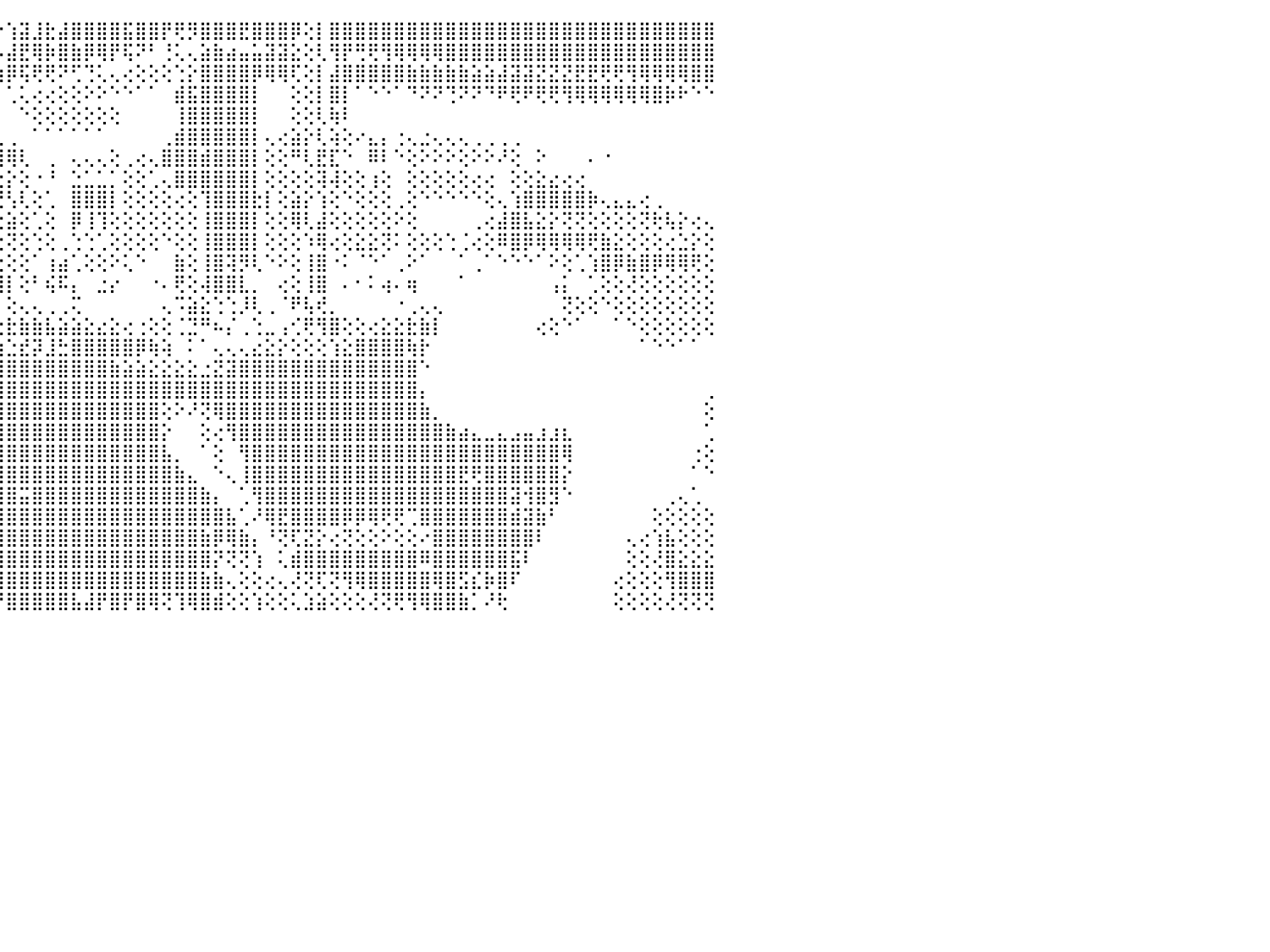

⣿⣿⣿⣿⣿⣿⣿⣿⣿⣿⣿⣿⣿⣿⣿⣿⣿⣿⣿⣿⣿⣿⣿⣿⣿⣿⣿⡿⢏⢕⢸⡇⣿⡇⢸⡇⡇⡕⢕⣿⢧⢾⡗⣵⡖⢱⣽⣸⣗⣼⣿⣿⣿⣿⣯⣿⣿⡟⢟⡻⣿⣿⣿⣟⣿⣿⣿⡿⢕⡇⣿⣿⣿⣿⣿⣿⣿⣿⣿⣿⣿⣿⣿⣿⣿⣿⣿⣿⣿⣿⣿⣿⣿⣿⣿⣿⣿⣿⣿⣿⠀
⣿⣿⣿⣿⣿⣿⣿⣿⣿⣿⣿⣿⣿⣿⣿⣿⣿⣵⣷⣷⣿⣿⣿⣿⣿⣽⣿⣿⡕⢕⢕⢗⢝⡕⢸⡇⢇⢇⣹⣿⣷⣿⣿⣻⡧⣼⣟⢿⡷⣿⣷⡿⢿⡟⢯⠝⠃⢘⢅⢄⣵⣷⣴⣤⣥⣽⣽⣕⢕⢇⢻⡟⢛⢟⢻⢿⢿⢿⢿⣿⣿⣿⣿⣿⣿⣿⣿⣿⣿⣿⣿⣿⣿⣿⣿⣿⣿⣿⣿⣿⠀
⣿⣿⣿⣿⣿⣟⣿⣽⣿⣿⣿⣿⣿⣿⣿⣿⣿⣿⣿⣿⣿⡿⣿⣿⣿⣿⣿⣿⡇⡕⢜⣇⢵⢇⣕⢅⢞⢟⠘⠁⠁⠙⠙⢗⢷⡿⢯⢟⢟⠝⢋⢙⢅⢄⢔⢕⢕⢕⢑⡕⣿⣿⣿⣿⡿⢿⢿⢏⢕⡇⣼⣿⣿⣿⣿⣿⣷⣷⣷⣷⣷⣵⣵⣼⣽⣽⣝⣝⣝⣟⣟⢟⢟⢻⢿⢿⢿⢿⣿⣿⠀
⣿⣿⣿⣿⣿⣿⣿⣿⣿⣿⣿⣿⣿⣿⣿⣿⣿⣿⣿⣿⣿⣿⣿⣿⣿⢿⡿⡏⢇⢗⣝⣵⢕⢜⢕⠑⠁⠀⠀⠀⠀⠀⠀⠀⠁⢁⢅⢔⢔⢕⢕⠕⠕⠑⠑⠁⠁⠀⣾⣯⣿⣿⣿⣿⡇⠀⠀⢕⢕⡇⣿⡇⠁⠑⠑⠁⠙⠝⠝⢙⠝⠝⠙⠟⢟⠟⢟⢟⢻⢿⢿⢿⢿⢿⢿⣿⡷⠗⠑⠑⠀
⣿⣿⣿⣿⣿⣿⣿⣿⣿⣿⣯⣿⣿⣿⣿⣿⣿⣿⣿⢽⢽⢟⢻⢝⢕⢕⢹⠣⣿⣿⣿⣿⡆⢕⠀⠀⠀⠀⠀⠀⠀⠀⠀⠀⠀⠀⠑⢕⢕⢕⢕⢕⢕⢕⠀⠀⠀⠀⢸⣿⣿⣿⣿⣿⡇⠀⠀⢕⢕⢇⢷⠇⠀⠀⠀⠀⠀⠀⠀⠀⠀⠀⠀⠀⠀⠀⠀⠀⠀⠀⠀⠀⠀⠀⠀⠀⠀⠀⠀⠀⠀
⣿⣿⣿⣿⣿⣿⡽⡿⢟⢿⣿⢿⣿⣿⣿⣽⣽⣽⣿⡇⢕⢕⢕⢕⠕⢕⢔⢕⣿⢿⠟⢙⢑⠀⠀⠀⠀⠀⠀⠀⢀⢄⢀⢀⢀⢀⠀⠁⠁⠁⠁⠁⠁⠀⠀⠀⠀⢀⣾⣿⣿⣿⣿⣿⡇⢄⢔⣵⡕⢇⢵⢕⠔⣄⡄⢐⢄⣐⢄⢄⢄⢀⢀⢀⢀⠀⠀⠀⠀⠀⠀⠀⠀⠀⠀⠀⠀⠀⠀⠀⠀
⣿⣿⣿⣿⣿⢏⢝⢕⢕⢕⢕⢕⢜⢝⢝⢿⢿⢿⣟⣕⢑⢕⢑⠑⠔⠕⢕⢅⢔⢕⢕⢕⢕⢀⠀⠀⠀⢔⢖⢔⢕⢕⢕⣵⣾⢿⢇⠀⢀⠀⢄⢄⢄⢕⢀⢔⢄⣿⣿⣿⣾⣿⣿⣿⡇⢕⢕⠛⢇⣟⣏⠑⠀⠿⠇⠑⢕⠕⠕⠕⢕⠕⠕⠜⢕⠀⠕⠀⠀⠀⠄⠐⠀⠀⠀⠀⠀⠀⠀⠀⠀
⣿⣿⣿⣻⣿⣿⢧⢵⢕⢕⢕⢕⢕⢱⢕⢕⢕⢕⢝⣟⣵⡄⣔⡔⠐⢅⢕⢕⢀⢐⢕⢕⢕⢕⠀⠀⢄⣱⣕⣼⣷⣷⣿⣷⣕⡕⢕⠐⠘⠀⣑⣁⣁⡁⢕⢕⢁⢄⣿⣿⣿⣿⣿⣿⡇⢕⢕⢕⢕⢽⢼⢕⢕⢰⢕⠀⢕⢕⢕⢕⢕⢔⢔⠀⢕⢕⣕⣔⢔⢔⠀⠀⠀⠀⠀⠀⠀⠀⠀⠀⠀
⢸⣿⣿⣿⡿⢝⢕⢕⢸⢕⢕⣕⣕⣅⣕⣕⣕⣕⣱⣧⣿⣵⣵⣕⣕⢕⢜⢕⢕⢕⣵⡕⢕⢕⢀⢔⣼⣷⣼⣽⣿⣿⢟⢟⢛⢣⢇⢕⢁⠀⣿⣿⣿⡇⢕⢕⢕⢕⢔⢕⢹⣿⣿⣿⣗⡇⢕⣵⡕⢱⢕⠑⢕⢕⢕⢀⢕⠑⠑⠑⠑⠑⢕⢄⢱⣿⣿⣿⣿⣿⡷⢄⣄⣄⢔⢀⠀⠀⠀⠀⠀
⢸⣿⣿⣿⢕⢕⢕⢕⢜⢕⢕⢜⡝⢹⢏⢝⢝⢝⢝⣟⣟⣝⣝⢝⢝⢕⢕⣕⣕⣸⣽⣵⣕⣰⣷⣿⣿⣿⡿⢏⢝⢕⢕⢕⢕⣵⢕⢁⢕⠀⡿⢸⢹⢕⢕⢕⢕⢕⢕⢕⢸⣿⣿⣿⡇⢕⢕⢿⢇⣼⢕⢕⢕⢕⢕⠕⢕⠀⠀⠀⠀⢀⢔⣼⣿⣧⣕⡕⢝⢝⢕⢕⢕⢕⢝⢗⢧⡕⢔⢄⠀
⢜⣿⡏⢝⡿⣇⢾⢗⢕⣧⡕⢞⢣⢧⣷⣵⢵⣷⡾⣟⡹⢍⠉⠑⢕⢕⢜⢝⢕⢄⢀⢀⢜⢟⠛⠻⢿⠟⢕⢕⢕⢕⢕⢕⢕⢝⢕⢑⢕⢀⢑⢑⢁⢕⢕⢕⢕⠑⢕⢕⢸⣿⣿⣿⡇⢕⢕⢕⠱⢿⢔⢕⣕⣕⢝⠅⢕⢕⢕⢑⢈⢔⢕⠿⣿⡿⢿⢿⢿⢿⢟⣷⣕⢕⢕⢕⢔⣑⡕⢕⠀
⢕⣿⣷⡕⢣⣷⣷⣎⣕⣁⢑⠕⠑⡞⣿⢗⢎⢑⠑⠁⠁⠀⠐⢚⢗⠑⠑⢜⢑⢄⢎⢕⢕⢕⢕⢕⢔⢕⢕⢕⣵⣵⣵⣔⣑⢕⢕⠁⢰⣴⢁⢕⢕⠕⢅⠑⠀⠀⣷⢕⢸⣿⢽⡻⢇⠑⠕⢕⢸⣿⠐⠅⠈⠑⠁⢀⠕⠁⠀⠀⠁⢀⠁⠑⠑⠑⠁⠕⢕⢁⢱⣿⡿⣷⣿⡿⢿⢿⢟⢕⠀
⢕⢹⣿⣿⣿⣿⣿⣿⣿⣿⣿⣿⡿⣶⣵⣥⢅⣁⢁⠀⠀⠄⠀⠄⠕⠔⠁⢝⢕⢕⢕⢕⠕⠑⠑⠕⢕⢕⢕⢹⣿⣿⣿⣿⣿⡇⢕⠃⢮⠯⡄⠀⣐⡔⠀⠀⠐⠄⢟⢕⢼⣿⣿⣇⡀⠀⢔⢕⢸⣿⠀⠄⠂⠅⢴⠄⢶⠀⠀⠀⠁⠀⠀⠀⠀⠀⠀⢠⡅⠀⢁⢕⢕⢜⢕⢕⢕⢕⢕⢕⠀
⠀⢸⣿⢿⡿⣟⢟⡿⢟⠿⣿⣇⣜⢜⢝⢕⢕⢕⢅⢕⢜⢕⢣⢵⢅⢔⡑⢕⢕⢕⠕⠀⠀⠀⠀⠀⠀⠀⠀⠀⠘⠍⠍⠅⠁⢕⢄⢄⢀⢀⢍⠀⠀⠀⠀⠀⠀⢄⠩⣵⣕⢑⢑⡸⢇⢀⠈⠟⢧⢞⡀⠀⠀⠀⠀⠐⢀⢄⢄⠀⠀⠀⠀⠀⠀⠀⠀⠀⢝⢕⢕⠑⢕⢕⢕⢕⢕⢕⢕⢕⠀
⢰⡕⡱⡣⠇⢀⠀⡔⡁⢔⢇⢝⠻⣽⣳⢵⣕⢕⢕⢕⢕⢕⢕⢕⢕⢕⢕⠕⢕⠑⠀⠀⠀⠀⠀⠀⠀⠀⠀⠀⠀⢀⢀⢀⢐⣗⣷⣷⣧⣵⣵⣕⣔⣕⢔⢐⢕⢕⢈⣙⠛⠦⡌⢀⢑⣀⢠⢊⢟⢻⣿⢕⢕⢔⣕⣕⣗⣷⡇⠀⠀⠀⠀⠀⠀⠀⢔⢕⠑⠁⠀⠀⠁⠑⢕⢕⢕⢕⢕⢕⠀
⢘⢣⢅⢜⢕⢕⢔⢝⢕⢕⢕⢕⢕⢱⡝⢗⢯⣗⢷⣵⣕⣱⣵⣵⣕⡕⠑⠀⢕⠀⠀⠀⠀⠀⠀⠀⠀⠀⠀⠀⠀⠀⢱⣱⣵⣑⣞⡽⣸⣓⣿⣿⣿⣿⣿⡿⢷⢵⠀⠅⠁⢄⢄⢄⣔⣕⡕⢕⢕⢕⢱⣕⣿⣿⣿⣿⢷⡗⠀⠀⠀⠀⠀⠀⠀⠀⠀⠀⠀⠀⠀⠀⠀⠀⠁⠑⠑⠁⠁⠀⠀
⢕⢗⢞⢟⢟⢙⡝⡵⣵⣵⣵⣷⣾⣿⣿⣿⣿⣿⣿⣿⣿⣿⣿⣿⣿⡇⠀⠀⠀⠀⠀⠀⠀⠀⠀⠀⠀⠀⠀⠀⠀⠀⢸⣿⣿⣿⣿⣿⣿⣿⣿⣿⣿⣷⣵⣵⣕⣕⣕⣕⣐⣝⣽⣿⣿⣿⣿⣿⣿⣿⣿⣿⣿⣿⣿⣿⣿⠑⠀⠀⠀⠀⠀⠀⠀⠀⠀⠀⠀⠀⠀⠀⠀⠀⠀⠀⠀⠀⠀⠀⠀
⢕⢕⢕⢕⢕⣗⣷⣿⣿⣿⣿⣿⣿⣿⣿⣿⣿⣿⣿⣿⣿⣿⣿⣿⣿⢇⠀⠀⠀⠀⠀⠀⠀⠀⠀⠀⠀⠀⠀⠀⠀⠀⢜⣿⣿⣿⣿⣿⣿⣿⣿⣿⣿⣿⣿⣿⣿⣿⣿⣿⣿⣿⣿⣿⣿⣿⣿⣿⣿⣿⣿⣿⣿⣿⣿⣿⣿⡄⠀⠀⠀⠀⠀⠀⠀⠀⠀⠀⠀⠀⠀⠀⠀⠀⠀⠀⠀⠀⠀⢀⠀
⢕⣵⣵⣿⣿⣿⣿⣿⣿⣿⣿⣿⣿⣿⣿⣿⣿⣿⣿⣿⣿⣿⣿⣿⣿⢕⠀⠀⠀⠀⠀⠀⠀⠀⠀⢀⢄⢄⠄⠔⢓⡋⢅⣽⣿⣿⣿⣿⣿⣿⣿⣿⣿⣿⣿⣿⣿⢕⠕⠜⢝⢿⣿⣿⣿⣿⣿⣿⣿⣿⣿⣿⣿⣿⣿⣿⣿⣷⡀⠀⠀⠀⠀⠀⠀⠀⠀⠀⠀⠀⠀⠀⠀⠀⠀⠀⠀⠀⠀⢕⠀
⣿⣿⣿⣿⣽⣿⣿⣿⣿⣿⣿⣿⣿⣿⣿⣿⣿⣿⣿⣿⣿⣿⣿⣿⣿⣇⠀⠀⠀⠀⠀⠀⠀⠔⢋⢅⠔⠔⢑⢑⢅⠕⠔⢞⣿⣿⣿⣿⣿⣿⣿⣿⣿⣿⣿⣿⣿⡕⠀⠀⢕⢔⢻⣿⣿⣿⣿⣿⣿⣿⣿⣿⣿⣿⣿⣿⣿⣿⣿⣷⣴⣄⣀⣄⣠⣤⣰⣰⣆⠀⠀⠀⠀⠀⠀⠀⠀⠀⠀⢁⠀
⣿⣿⣿⣿⣿⣿⣿⣿⣻⣿⣿⣿⣿⣿⣿⣿⣿⣿⣿⣿⣿⣿⣿⣿⣿⡇⠀⠀⠀⠀⠀⠀⠀⢁⢐⠔⠑⠑⠁⠀⠀⠀⠀⠀⢹⣿⣿⣿⣿⣿⣿⣿⣿⣿⣿⣿⣿⣧⡀⠀⠁⢕⠀⢻⣿⣿⣿⣿⣿⣿⣿⣿⣿⣿⣿⣿⣿⣿⣿⣿⣿⣿⣿⣿⣿⣿⣿⣿⢿⠀⠀⠀⠀⠀⠀⠀⠀⠀⢐⢕⠀
⣿⣿⣿⣿⣿⣿⣿⣿⣿⣿⣿⣿⣿⣿⣿⣿⣿⣿⣿⣿⣿⣿⣿⣿⣿⡇⢔⠀⠀⠀⠀⠀⠀⠀⠀⠀⠀⠀⢀⢀⢀⠀⢄⣶⣾⣿⣿⣿⣿⣿⣿⣿⣿⣿⣿⣿⣿⣿⣷⣄⠀⠑⢄⢸⣿⣿⣿⣿⣿⣿⣿⣿⣿⣿⣿⣿⣿⣿⣿⣿⣟⢟⣿⣿⣿⣿⣿⣿⡕⠀⠀⠀⠀⠀⠀⠀⠀⠀⠁⠑⠀
⣿⣿⣿⣿⣿⣿⣿⣿⣿⣿⣿⣿⣿⣿⣿⣿⣿⣿⣿⣿⣿⣿⣿⣿⣿⡇⢕⠀⠀⠀⠀⠀⠀⠀⢰⣶⣷⣷⣷⣷⡕⠀⢕⣿⣿⣿⣭⣿⣿⣿⣿⣿⣿⣿⣿⣿⣿⣿⣿⣿⣷⡄⠀⢁⢻⣿⣿⣿⣿⣿⣿⣿⣿⣿⣿⣿⣿⣿⣿⣿⣿⣿⣿⣿⣽⢺⣿⣻⠑⠀⠀⠀⠀⠀⠀⠀⢀⢄⢁⠀⠀
⣿⣿⣿⣿⣿⣿⣿⣿⣿⣿⣿⣿⣿⣿⣿⣿⣿⣿⣿⣿⣿⣿⣿⣿⣿⣿⢕⠀⠀⠀⠀⠀⠀⠀⢘⣿⣿⣿⣿⣿⣿⣔⢕⣿⣿⣿⣿⣿⣿⣿⣿⣿⣿⣿⣿⣿⣿⣿⣿⣿⣿⣿⣧⢁⠜⢿⣟⣿⣿⣿⣿⡿⡿⢿⢟⢟⢉⣿⣿⣿⣿⣿⣿⣿⣾⣽⣷⠃⠀⠀⠀⠀⠀⠀⠀⢕⢕⢕⢕⢕⠀
⣿⣿⣿⣿⣿⣿⣿⣿⣿⣿⣿⣿⣿⣿⣿⣿⣿⣿⣿⣿⣿⣿⣿⣿⣿⣿⢕⠀⠀⠀⠀⠀⠀⠀⠈⢻⢿⣿⣿⣿⣿⣿⣷⣿⣿⣿⣿⣿⣿⣿⣿⣿⣿⣿⣿⣿⣿⣿⣿⣿⣷⡿⢿⣷⡄⠘⢝⢏⣝⡕⢔⢝⢕⢕⠕⢕⢕⠔⣿⣿⣿⣿⣿⣿⣿⣿⠇⠀⠀⠀⠀⠀⠀⢄⢔⢱⣧⢕⢕⢕⠀
⣿⣿⣿⣿⣿⣿⣿⣿⣿⣿⣿⣿⣿⣿⣿⣿⣿⣿⣿⣿⣿⣿⣿⣿⣿⣿⢕⠀⠀⠀⠀⠀⠀⠀⠀⠀⠘⢻⣿⣿⣿⣿⣿⣿⣿⣿⣿⣿⣿⣿⣿⣿⣿⣿⣿⣿⣿⣿⣿⣿⣿⡝⢝⢝⢱⠀⢅⣾⣿⣿⣿⣿⣿⣿⣿⣿⣿⠿⣿⣿⣿⣿⣿⣿⣯⠇⠀⠀⠀⠀⠀⠀⠀⢕⢕⢜⣿⣕⣕⣕⠀
⣿⣿⣿⣿⣿⣿⣿⣿⣿⣿⣿⣿⣿⣿⣿⣿⣿⣿⣿⣿⣿⣿⣿⣿⣿⣿⢕⠀⠀⠀⠀⠀⠀⠀⠀⠀⠀⠁⠜⢹⣿⣿⣿⡿⢻⣿⣿⣿⣿⣿⣿⣿⣿⣿⣿⣿⣿⣿⣿⣿⣷⣷⢄⢕⢕⢔⢄⢜⢝⢏⢝⢻⢿⣿⣿⣿⣿⣿⢿⣿⣫⣎⡷⣿⠏⠀⠀⠀⠀⠀⠀⠀⢔⢕⢕⢕⢻⣿⣿⣿⠀
⣿⣿⣿⣿⣿⣿⣿⣿⣿⣿⣿⣿⣿⣿⣿⣿⣿⣿⣿⣿⣿⣿⣿⣿⣿⣿⢕⠀⠀⠀⠀⠀⠀⠀⠀⠀⠀⠀⠀⠑⢜⢍⢿⣷⠞⣿⣿⣿⣿⣿⣧⣼⡟⣿⡟⣿⢿⢝⢹⢿⣿⣾⢕⢕⢱⢕⢕⢅⣱⣵⢕⢕⢕⢜⢝⢟⢻⢿⣿⣿⣷⡁⠜⢗⠀⠀⠀⠀⠀⠀⠀⠀⢕⢕⢕⢕⢜⢝⢝⢝⠀
⠀⠀⠀⠀⠀⠀⠀⠀⠀⠀⠀⠀⠀⠀⠀⠀⠀⠀⠀⠀⠀⠀⠀⠀⠀⠀⠀⠀⠀⠀⠀⠀⠀⠀⠀⠀⠀⠀⠀⠀⠀⠀⠀⠀⠀⠀⠀⠀⠀⠀⠀⠀⠀⠀⠀⠀⠀⠀⠀⠀⠀⠀⠀⠀⠀⠀⠀⠀⠀⠀⠀⠀⠀⠀⠀⠀⠀⠀⠀⠀⠀⠀⠀⠀⠀⠀⠀⠀⠀⠀⠀⠀⠀⠀⠀⠀⠀⠀⠀⠀⠀